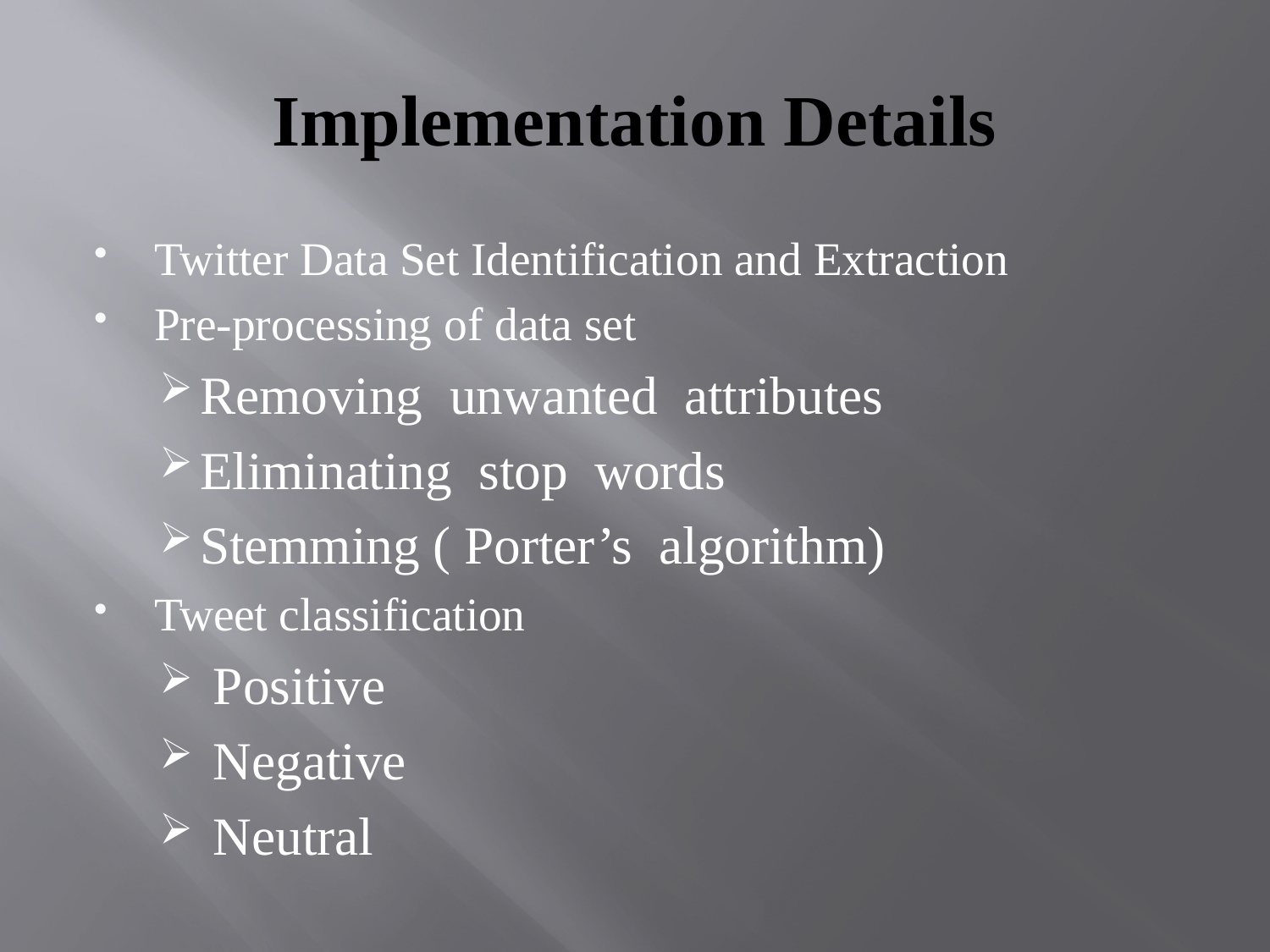

# Implementation Details
Twitter Data Set Identification and Extraction
Pre-processing of data set
Removing  unwanted  attributes
Eliminating  stop  words
Stemming ( Porter’s  algorithm)
Tweet classification
 Positive
 Negative
 Neutral